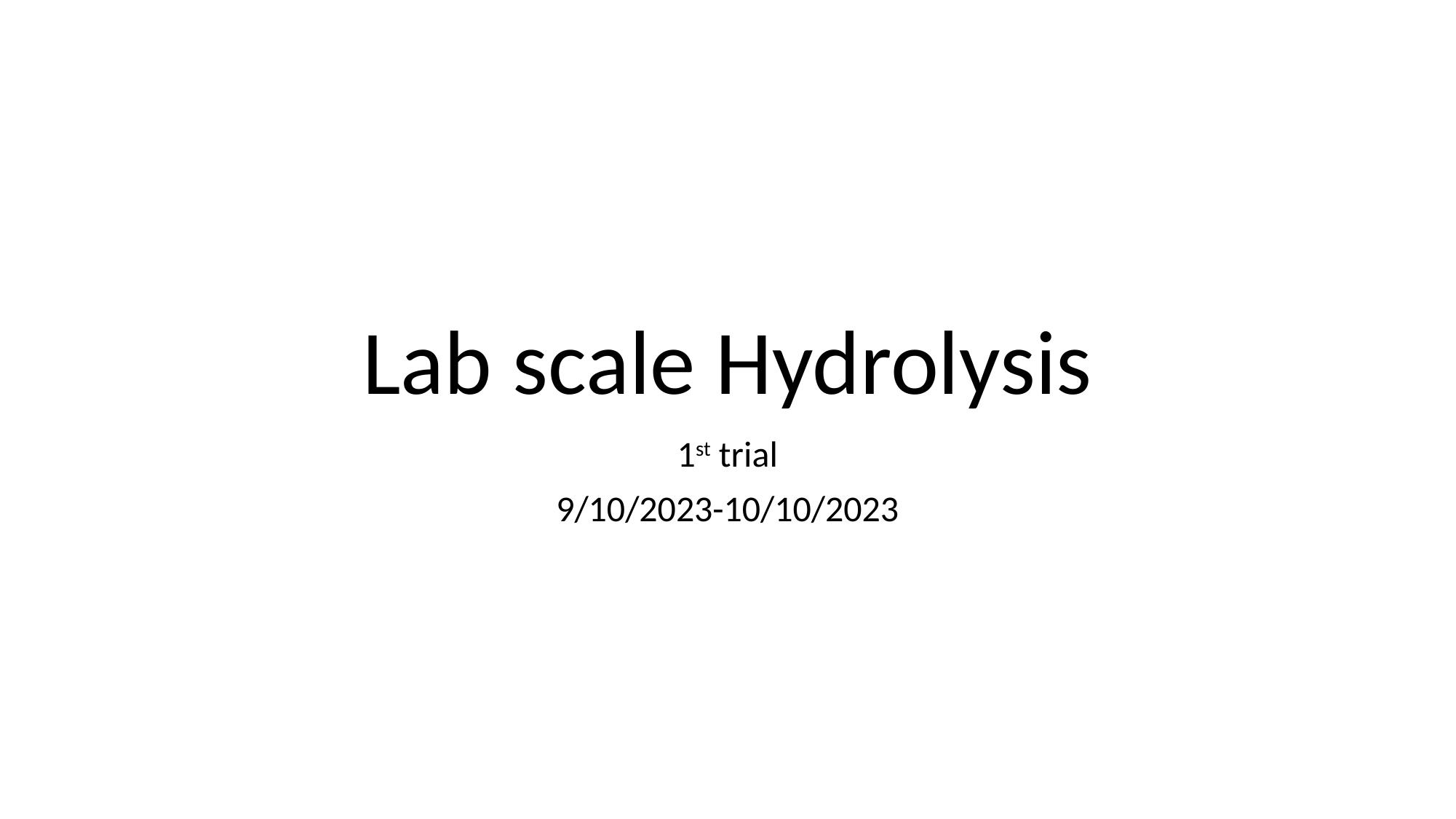

# Lab scale Hydrolysis
1st trial
9/10/2023-10/10/2023